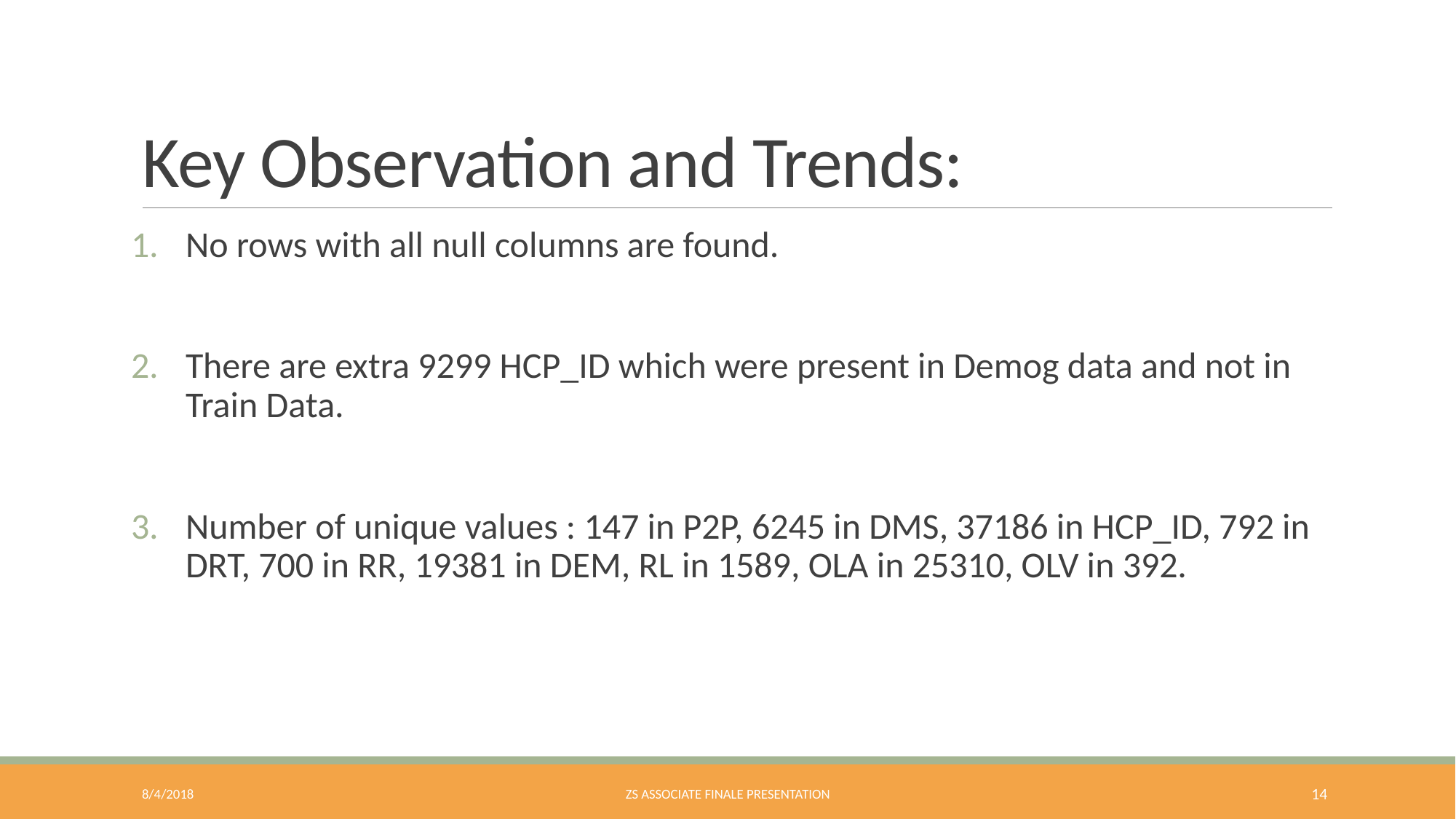

# Key Observation and Trends:
No rows with all null columns are found.

There are extra 9299 HCP_ID which were present in Demog data and not in Train Data.

Number of unique values : 147 in P2P, 6245 in DMS, 37186 in HCP_ID, 792 in DRT, 700 in RR, 19381 in DEM, RL in 1589, OLA in 25310, OLV in 392.

8/4/2018
ZS ASSOCIATE FINALE PRESENTATION
14